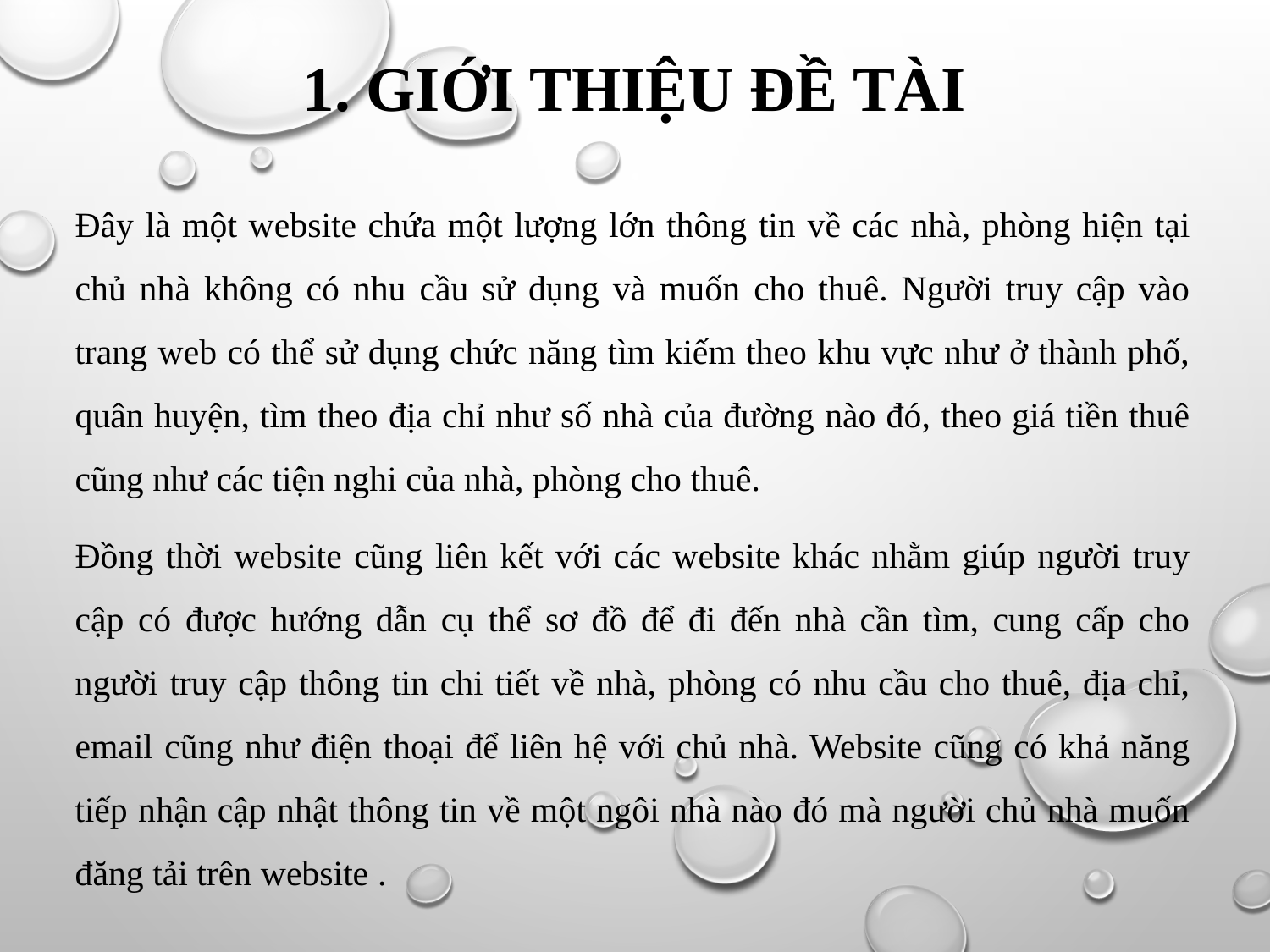

1. GIỚI THIỆU ĐỀ TÀI
Đây là một website chứa một lượng lớn thông tin về các nhà, phòng hiện tại chủ nhà không có nhu cầu sử dụng và muốn cho thuê. Người truy cập vào trang web có thể sử dụng chức năng tìm kiếm theo khu vực như ở thành phố, quân huyện, tìm theo địa chỉ như số nhà của đường nào đó, theo giá tiền thuê cũng như các tiện nghi của nhà, phòng cho thuê.
Đồng thời website cũng liên kết với các website khác nhằm giúp người truy cập có được hướng dẫn cụ thể sơ đồ để đi đến nhà cần tìm, cung cấp cho người truy cập thông tin chi tiết về nhà, phòng có nhu cầu cho thuê, địa chỉ, email cũng như điện thoại để liên hệ với chủ nhà. Website cũng có khả năng tiếp nhận cập nhật thông tin về một ngôi nhà nào đó mà người chủ nhà muốn đăng tải trên website .